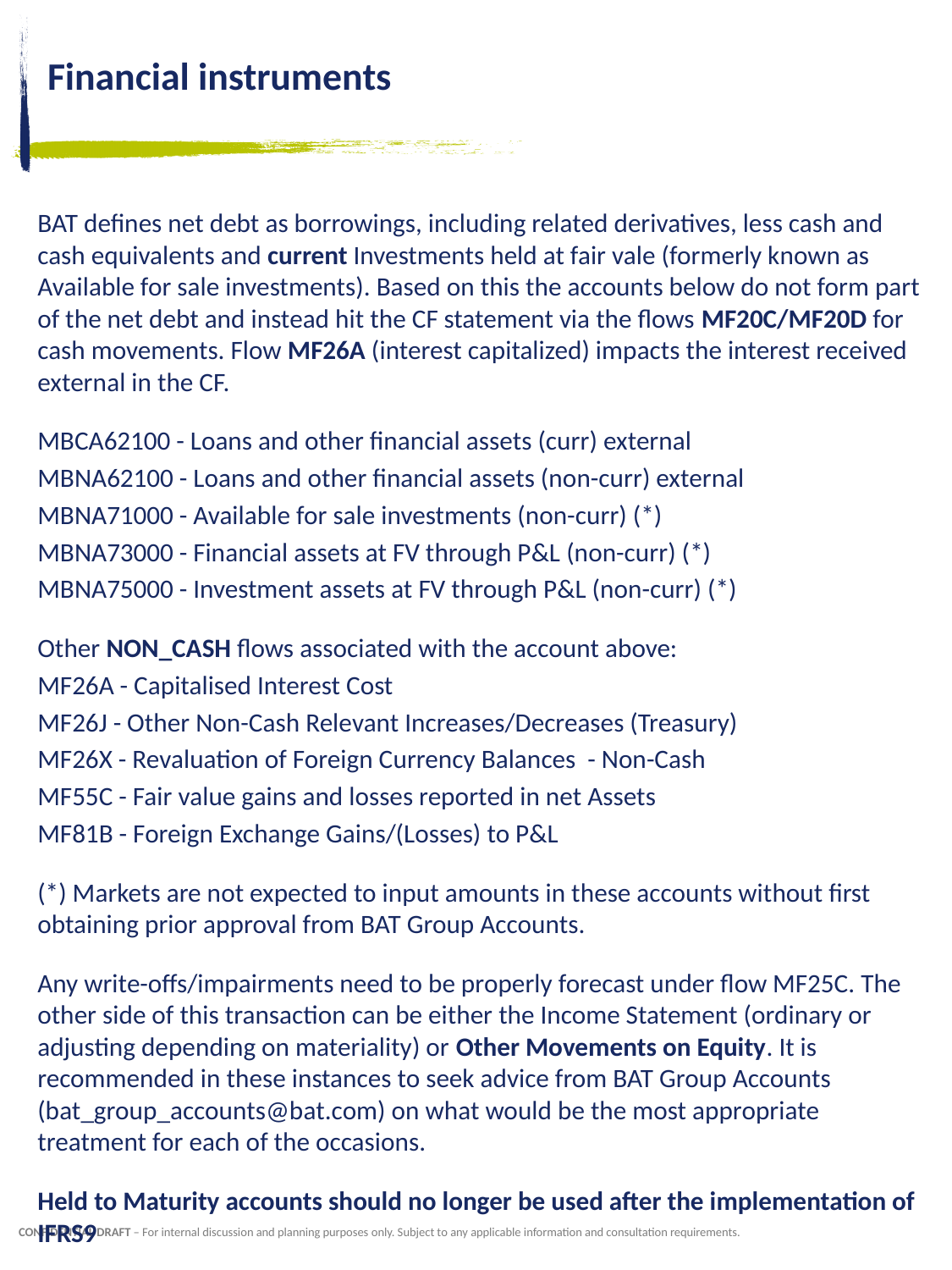

# Financial instruments
BAT defines net debt as borrowings, including related derivatives, less cash and cash equivalents and current Investments held at fair vale (formerly known as Available for sale investments). Based on this the accounts below do not form part of the net debt and instead hit the CF statement via the flows MF20C/MF20D for cash movements. Flow MF26A (interest capitalized) impacts the interest received external in the CF.

MBCA62100 - Loans and other financial assets (curr) external
MBNA62100 - Loans and other financial assets (non-curr) external
MBNA71000 - Available for sale investments (non-curr) (*)
MBNA73000 - Financial assets at FV through P&L (non-curr) (*)
MBNA75000 - Investment assets at FV through P&L (non-curr) (*)

Other NON_CASH flows associated with the account above:
MF26A - Capitalised Interest Cost
MF26J - Other Non-Cash Relevant Increases/Decreases (Treasury)
MF26X - Revaluation of Foreign Currency Balances  - Non-Cash
MF55C - Fair value gains and losses reported in net Assets
MF81B - Foreign Exchange Gains/(Losses) to P&L

(*) Markets are not expected to input amounts in these accounts without first obtaining prior approval from BAT Group Accounts.

Any write-offs/impairments need to be properly forecast under flow MF25C. The other side of this transaction can be either the Income Statement (ordinary or adjusting depending on materiality) or Other Movements on Equity. It is recommended in these instances to seek advice from BAT Group Accounts (bat_group_accounts@bat.com) on what would be the most appropriate treatment for each of the occasions.

Held to Maturity accounts should no longer be used after the implementation of IFRS9